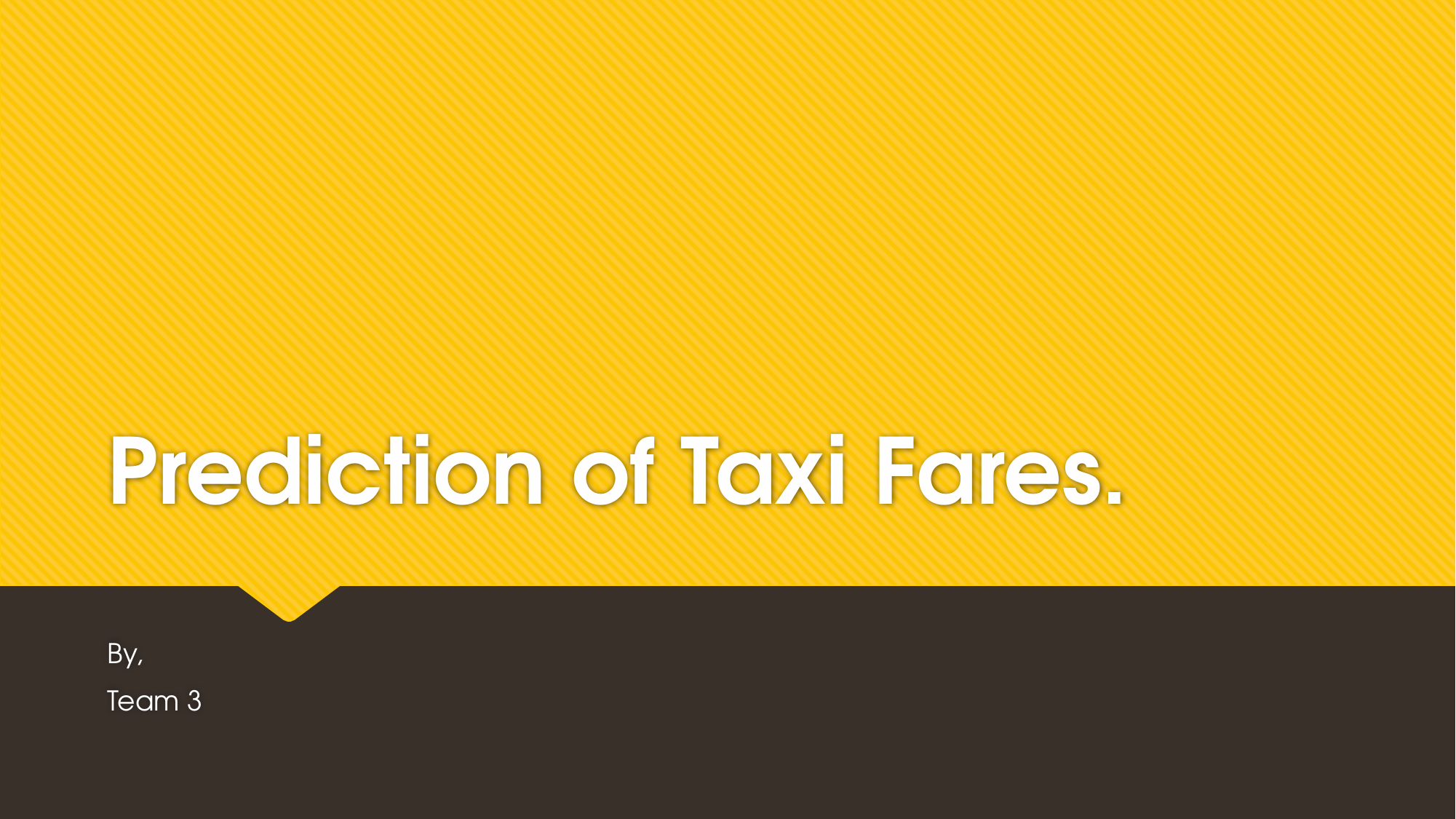

# Prediction of Taxi Fares.
By,
Team 3